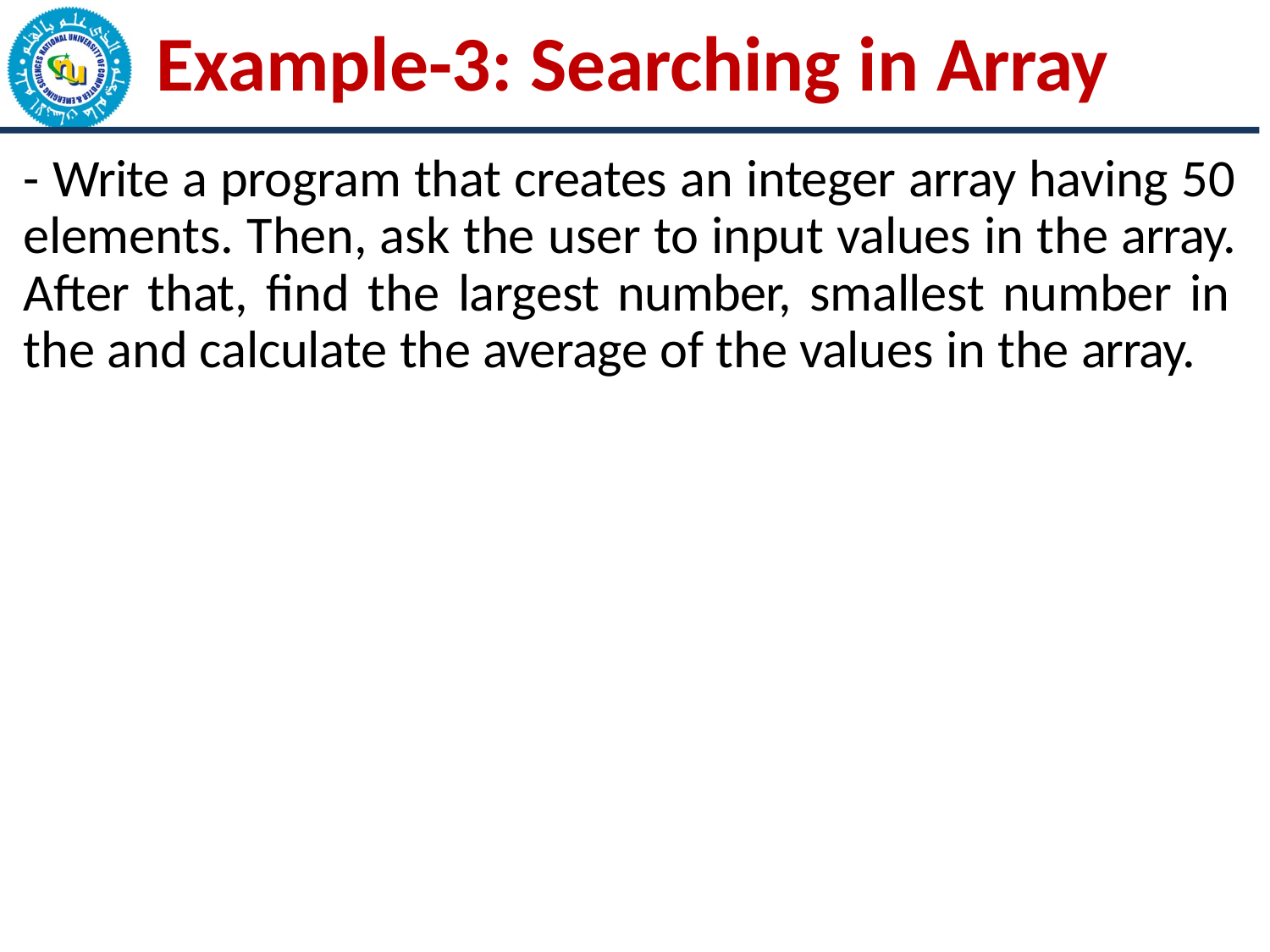

# Example-3: Searching in Array

- Write a program that creates an integer array having 50  elements. Then, ask the user to input values in the array.  After that, find the largest number, smallest number in  the and calculate the average of the values in the array.